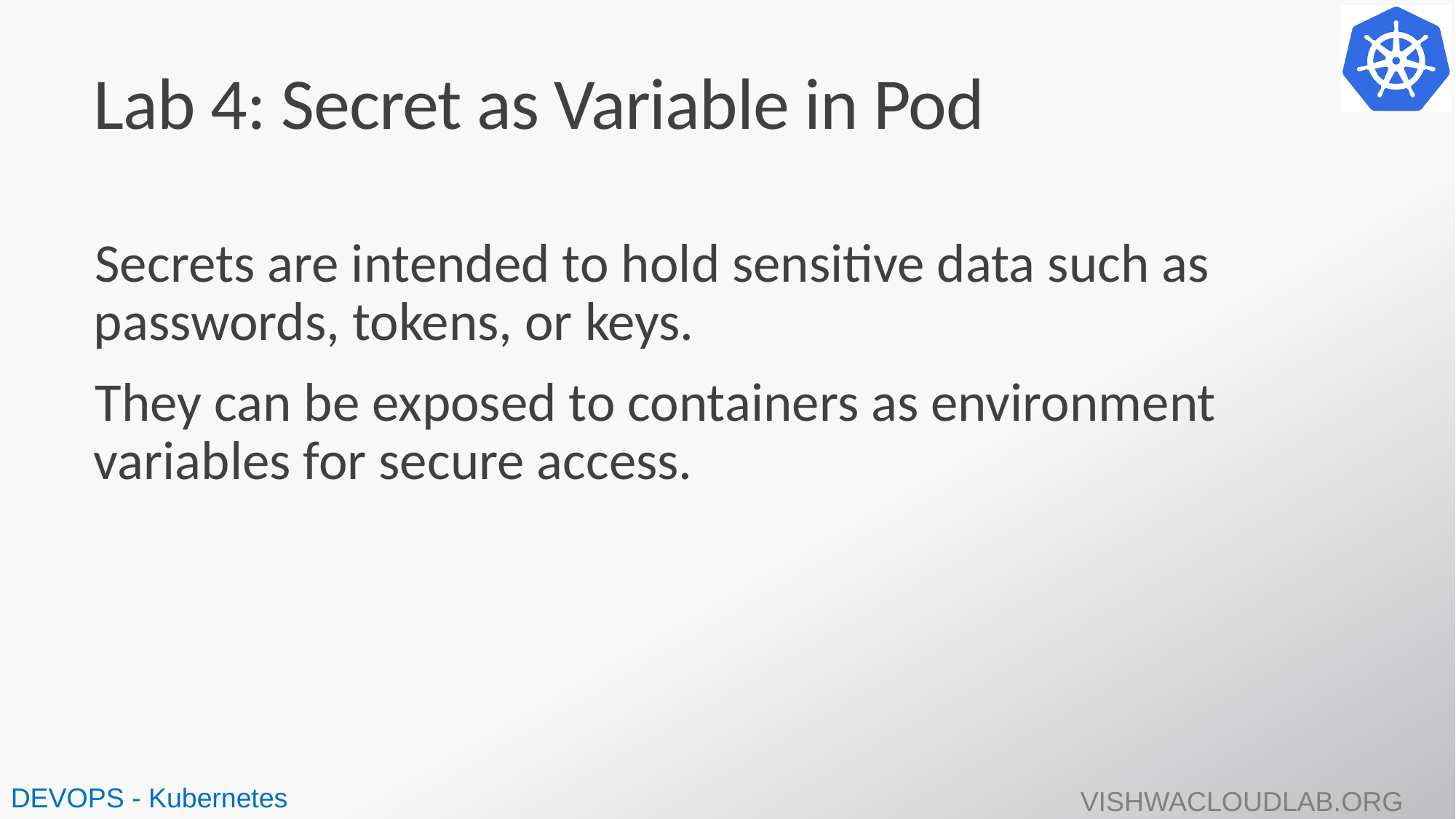

# Lab 4: Secret as Variable in Pod

Secrets are intended to hold sensitive data such as passwords, tokens, or keys.
They can be exposed to containers as environment variables for secure access.